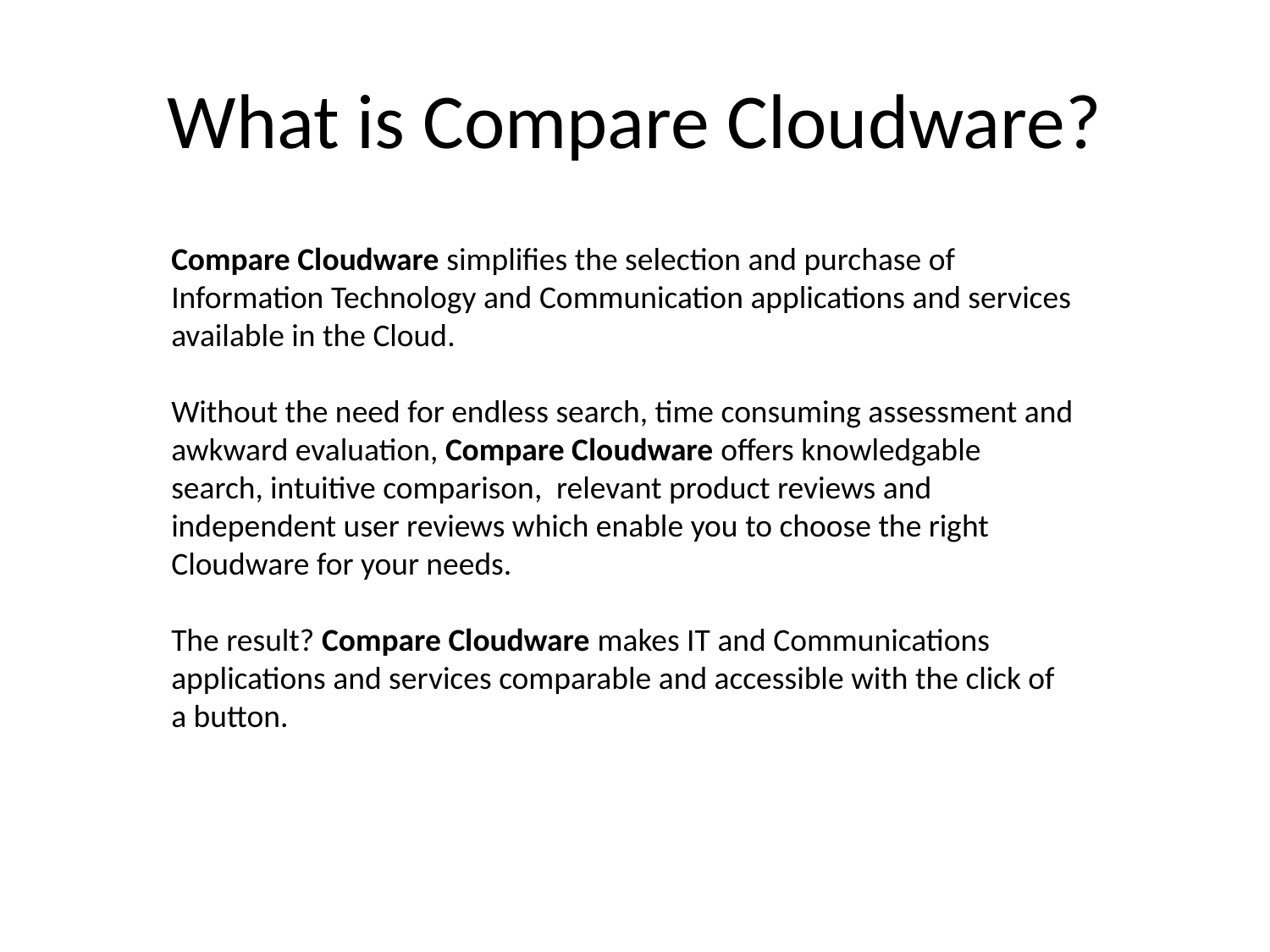

# What is Compare Cloudware?
Compare Cloudware simplifies the selection and purchase of Information Technology and Communication applications and services available in the Cloud.

Without the need for endless search, time consuming assessment and awkward evaluation, Compare Cloudware offers knowledgable search, intuitive comparison,  relevant product reviews and independent user reviews which enable you to choose the right Cloudware for your needs.

The result? Compare Cloudware makes IT and Communications applications and services comparable and accessible with the click of a button.